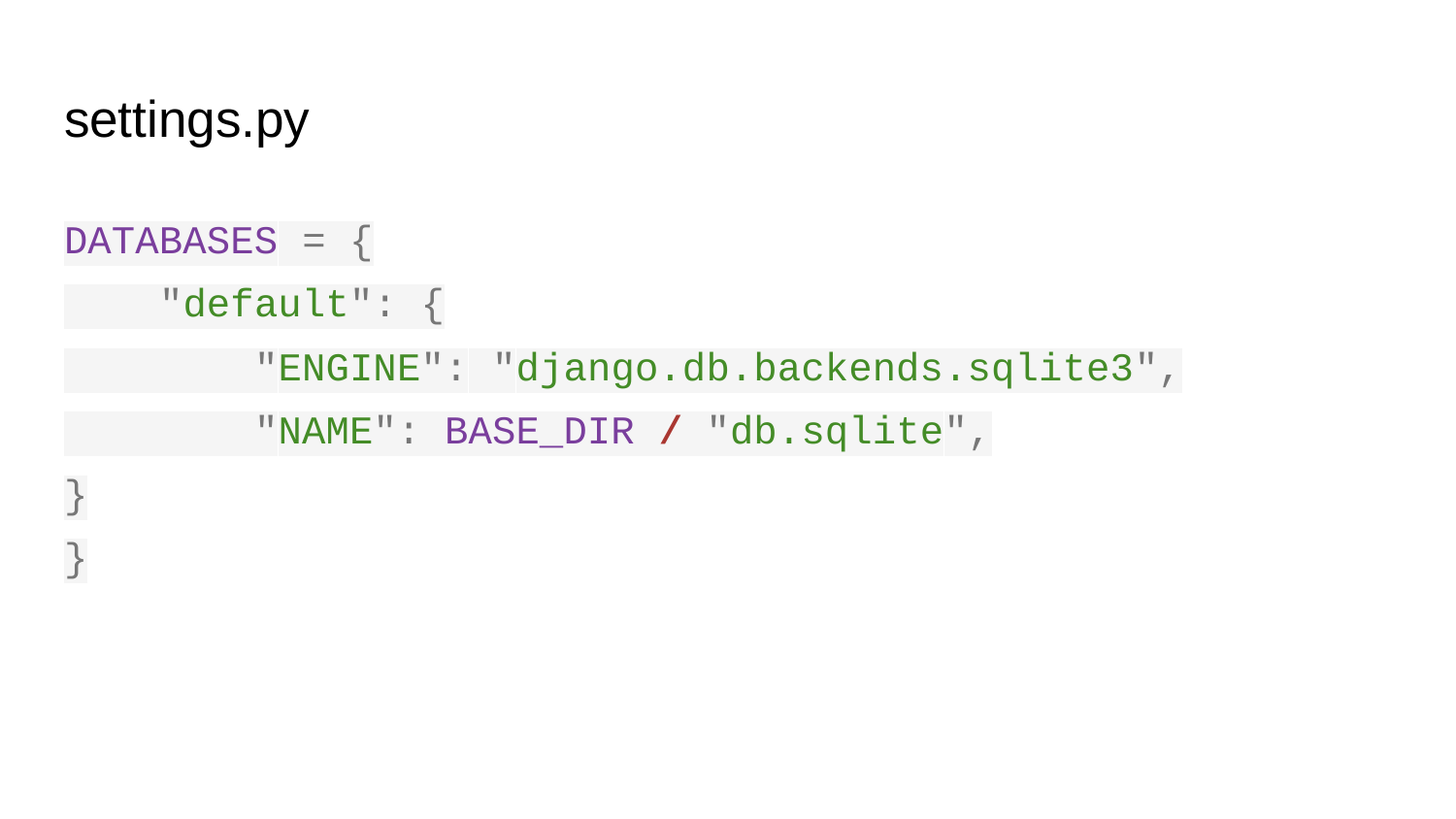

# settings.py
DATABASES = {
    "default": {
        "ENGINE": "django.db.backends.sqlite3",
        "NAME": BASE_DIR / "db.sqlite",
}
}